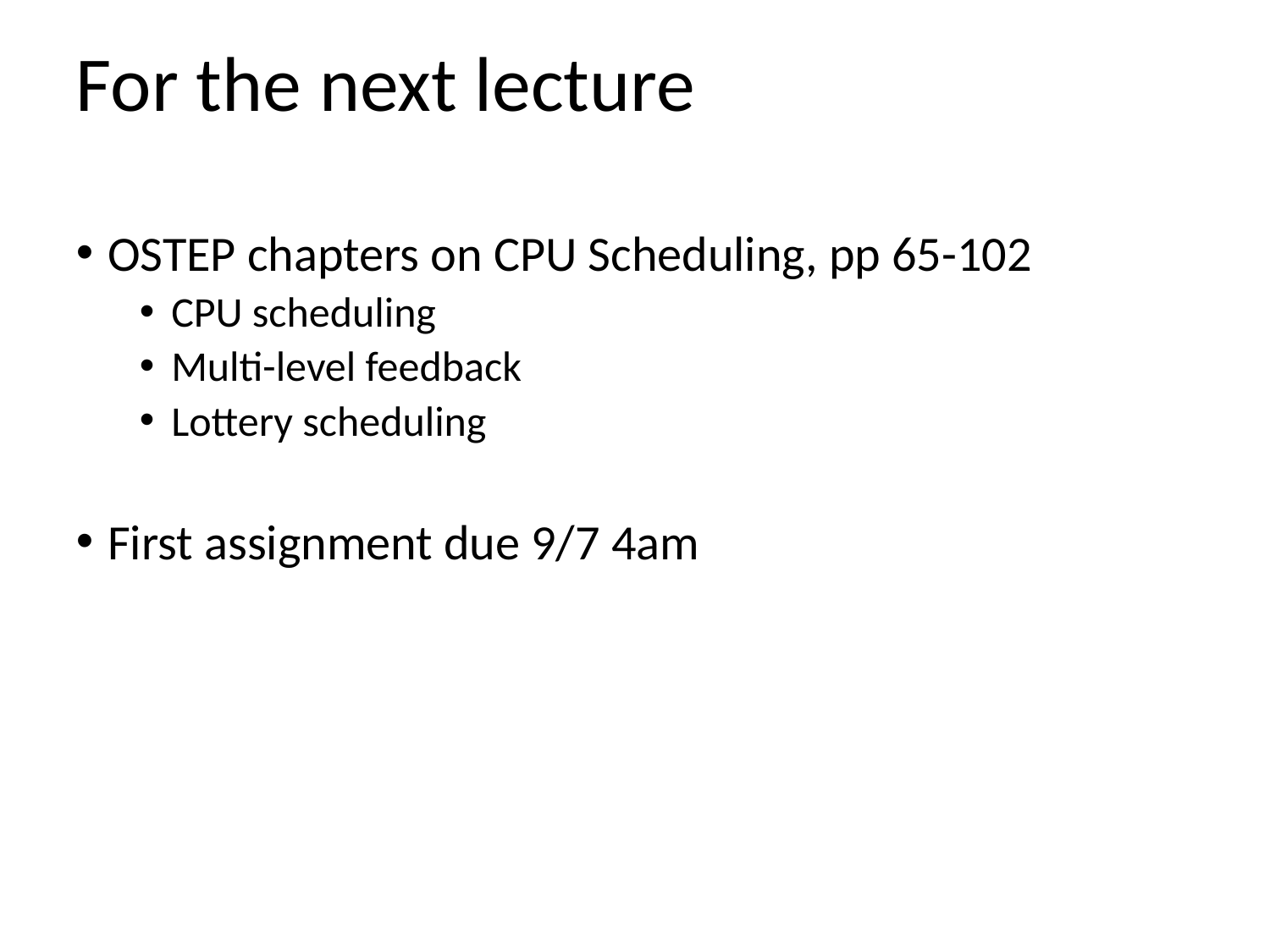

For the next lecture
OSTEP chapters on CPU Scheduling, pp 65-102
CPU scheduling
Multi-level feedback
Lottery scheduling

First assignment due 9/7 4am